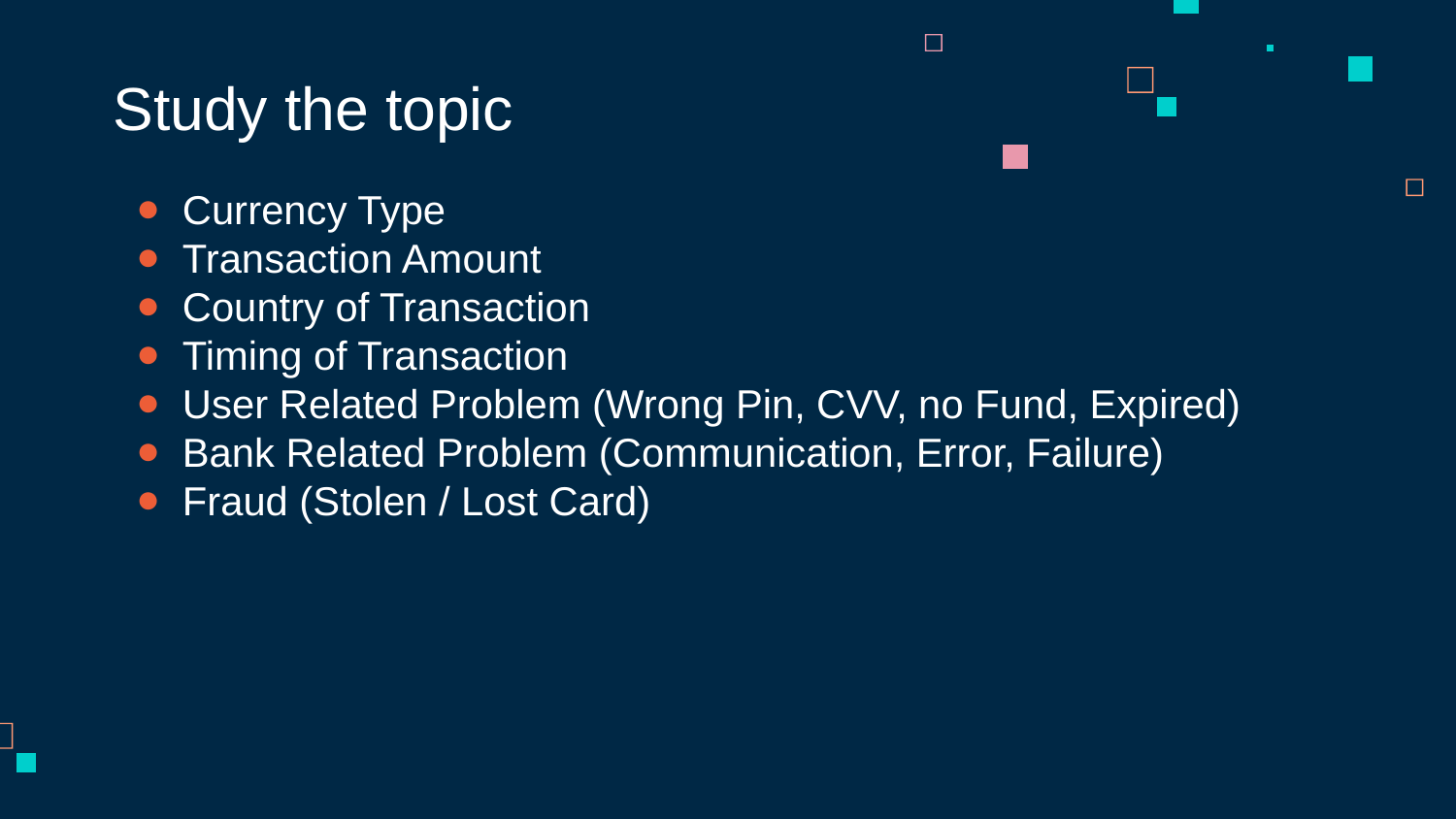

# Study the topic
Currency Type
Transaction Amount
Country of Transaction
Timing of Transaction
User Related Problem (Wrong Pin, CVV, no Fund, Expired)
Bank Related Problem (Communication, Error, Failure)
Fraud (Stolen / Lost Card)